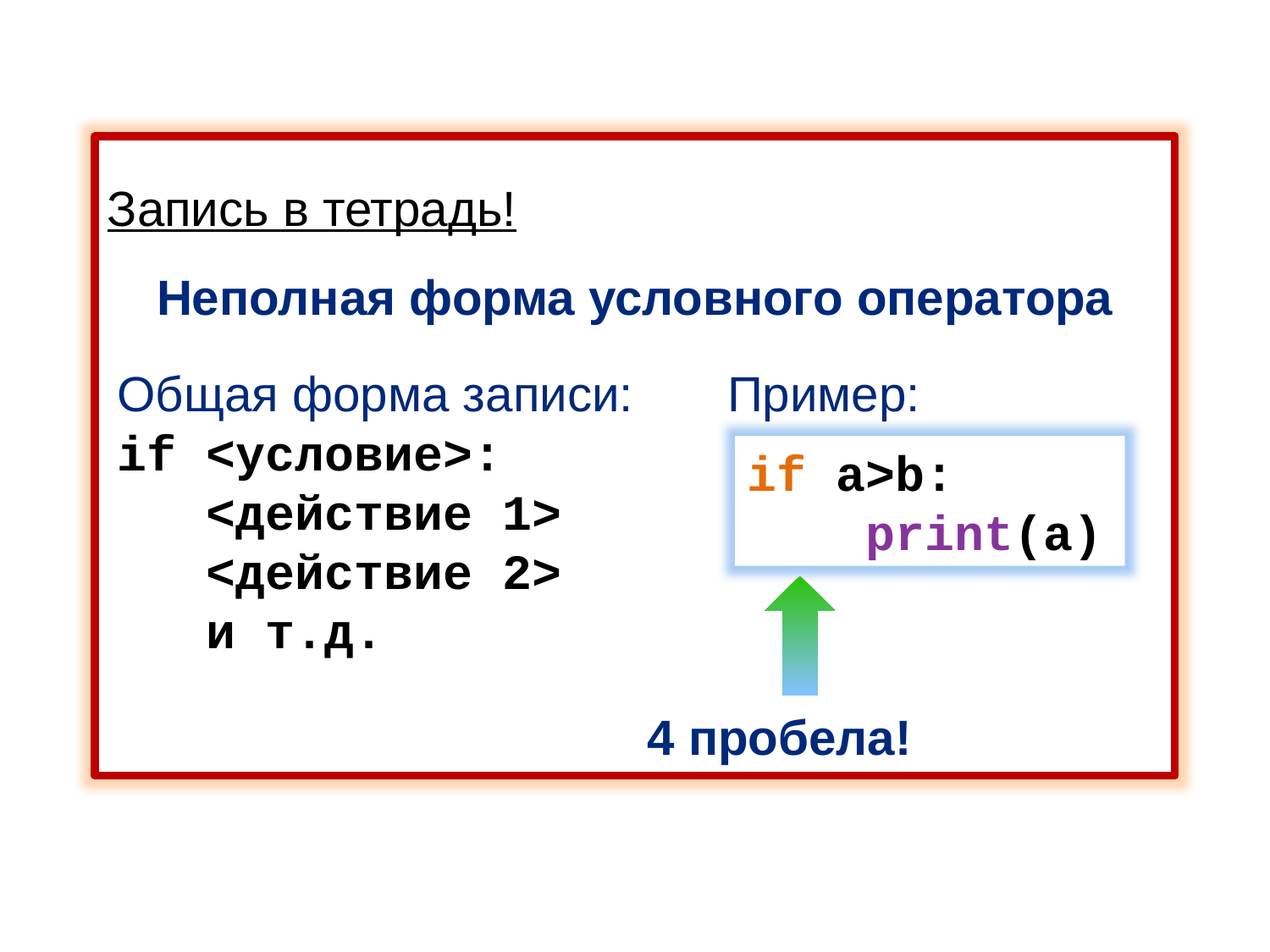

Запись в тетрадь!
Неполная форма условного оператора

                     4 пробела!
Общая форма записи:
if <условие>:
   <действие 1>
   <действие 2>
   и т.д.
Пример:
if a>b:
    print(a)